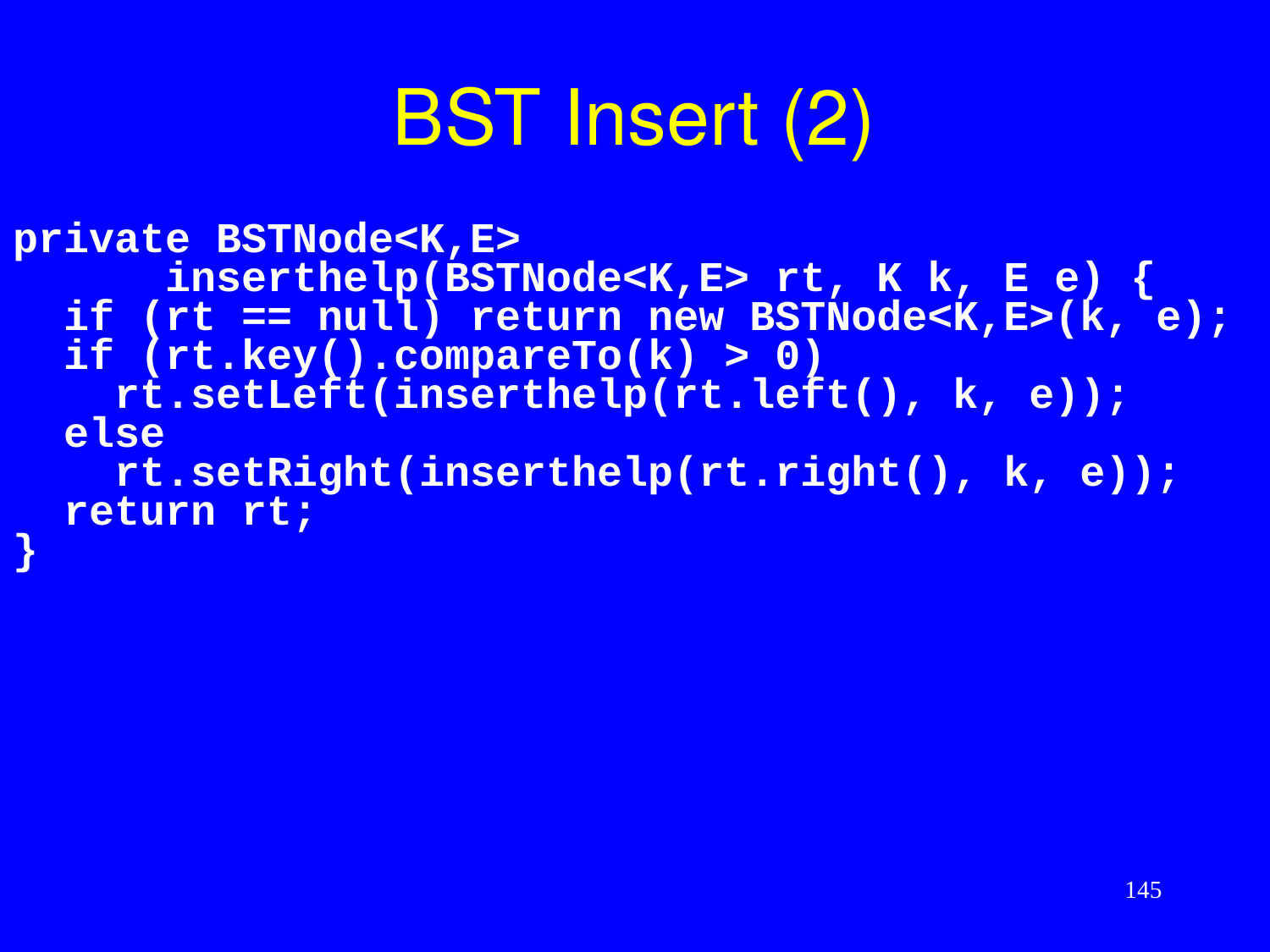

# BST Insert (2)
private BSTNode<K,E>
      inserthelp(BSTNode<K,E> rt, K k, E e) {
  if (rt == null) return new BSTNode<K,E>(k, e);
  if (rt.key().compareTo(k) > 0)
    rt.setLeft(inserthelp(rt.left(), k, e));
  else
    rt.setRight(inserthelp(rt.right(), k, e));
  return rt;
}
145